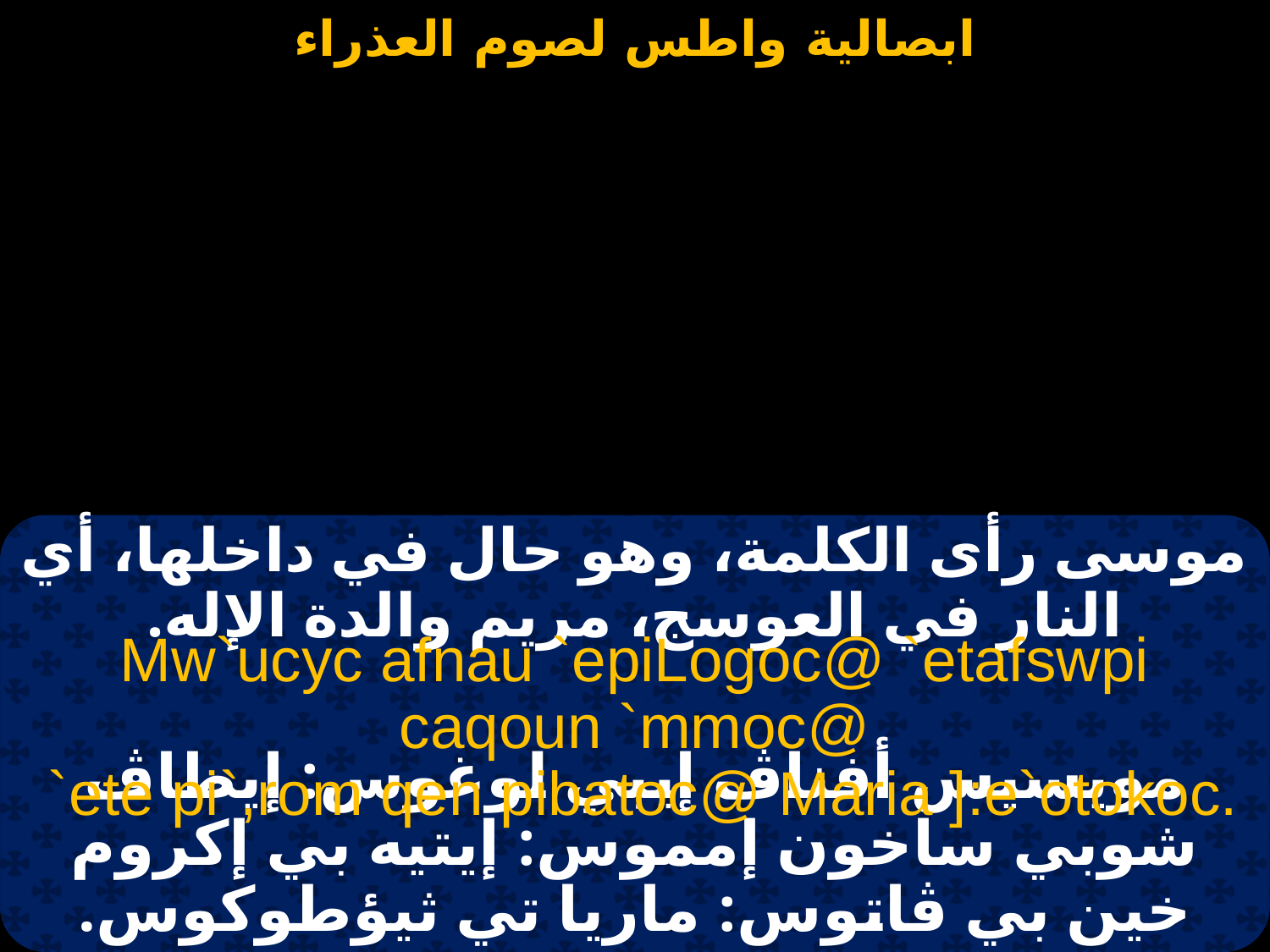

#
موسى رأى الكلمة، وهو حال في داخلها، أي النار في العوسج، مريم والدة الإله.
Mw`ucyc afnau `epiLogoc@ `etafswpi caqoun `mmoc@
 `ete pi`,rom qen pibatoc@ Maria ]:e`otokoc.
مويسيس أفناڤ إيبي لوغوس: إيطاڤ شوبي ساخون إمموس: إيتيه بي إكروم خين بي ڤاتوس: ماريا تي ثيؤطوكوس.